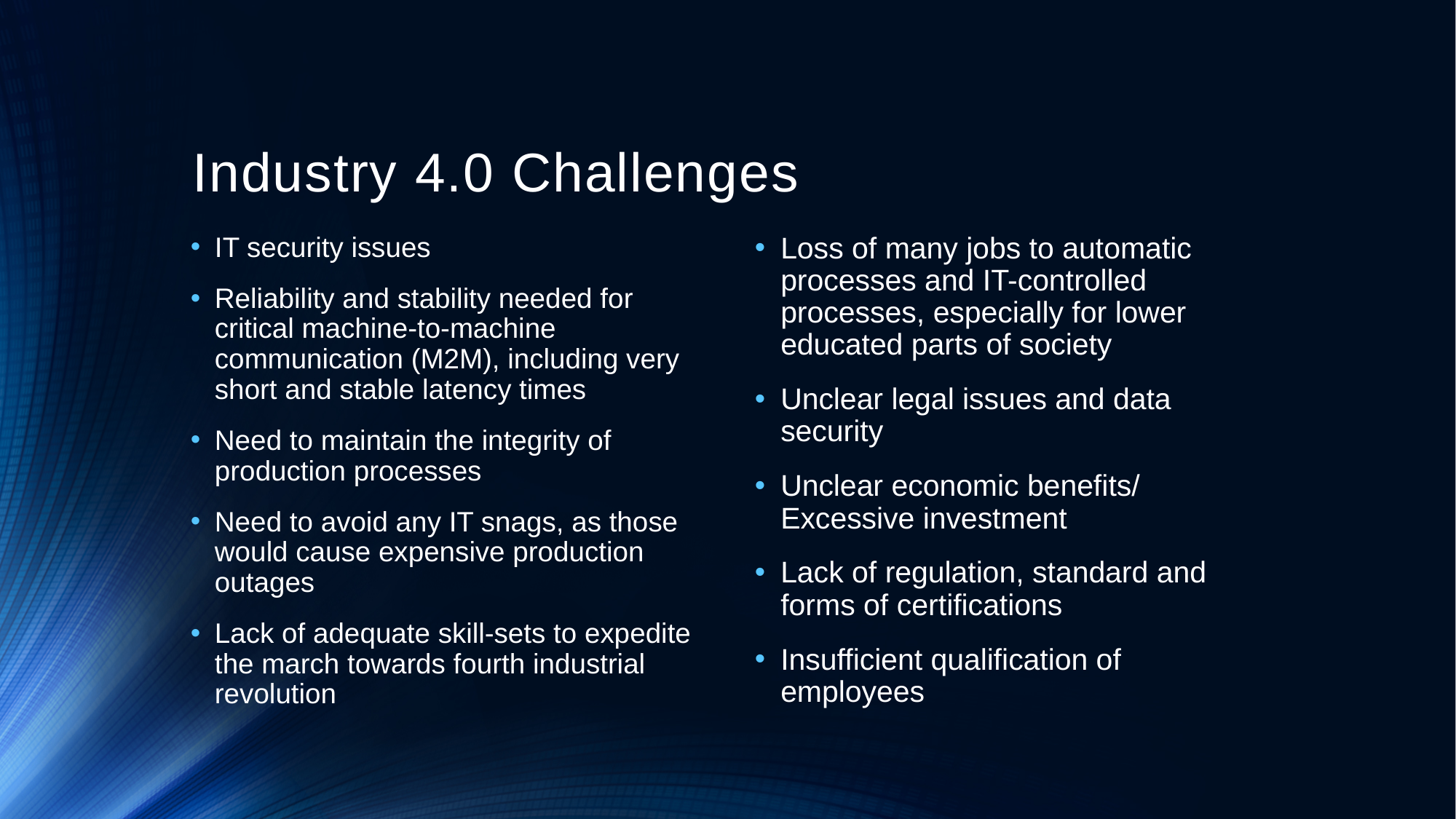

# Industry 4.0 Challenges
IT security issues
Reliability and stability needed for critical machine-to-machine communication (M2M), including very short and stable latency times
Need to maintain the integrity of production processes
Need to avoid any IT snags, as those would cause expensive production outages
Lack of adequate skill-sets to expedite the march towards fourth industrial revolution

Loss of many jobs to automatic processes and IT-controlled processes, especially for lower educated parts of society
Unclear legal issues and data security
Unclear economic benefits/ Excessive investment
Lack of regulation, standard and forms of certifications
Insufficient qualification of employees